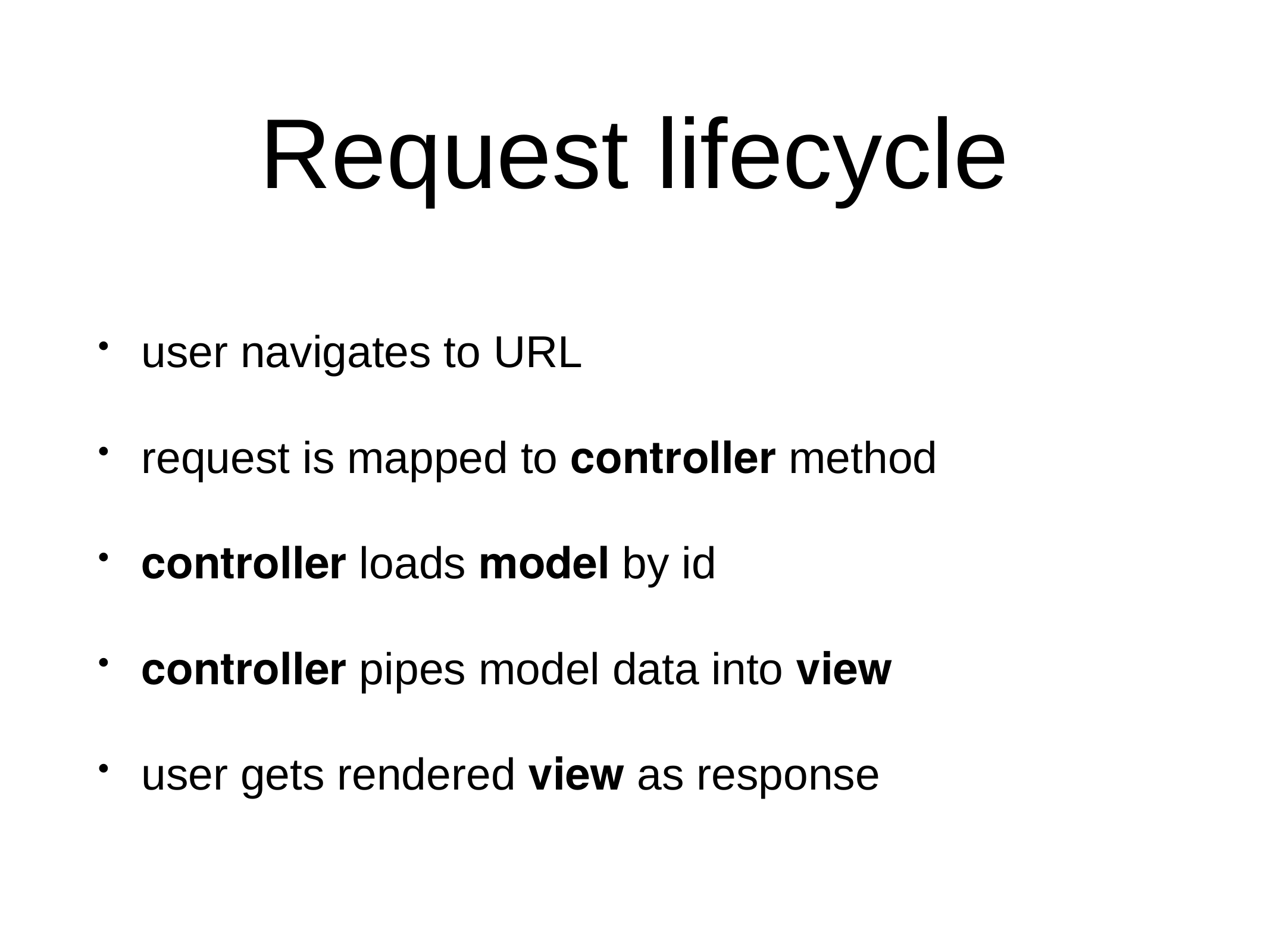

# Request lifecycle
user navigates to URL
request is mapped to controller method
controller loads model by id
controller pipes model data into view
user gets rendered view as response